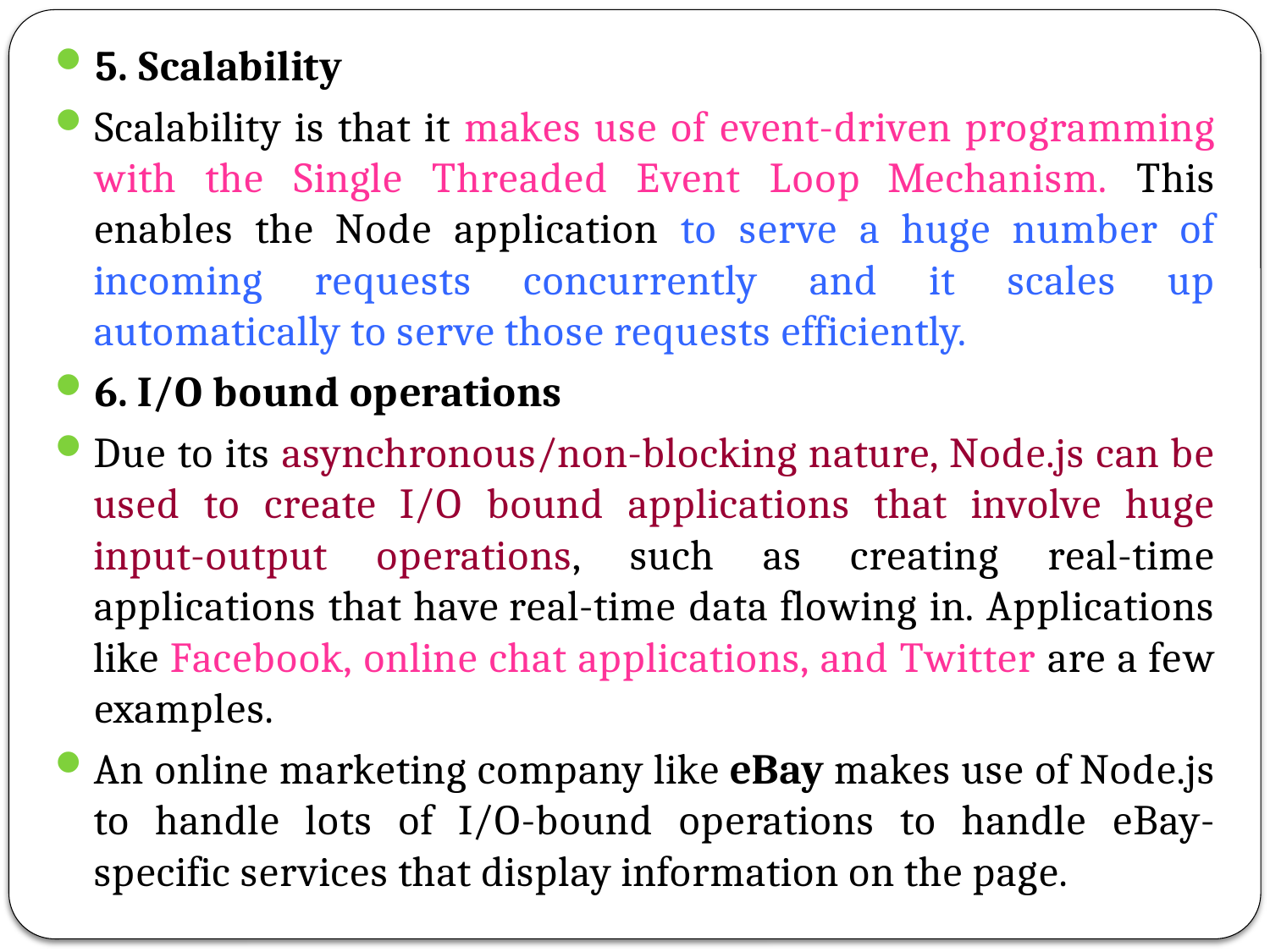

5. Scalability
Scalability is that it makes use of event-driven programming with the Single Threaded Event Loop Mechanism. This enables the Node application to serve a huge number of incoming requests concurrently and it scales up automatically to serve those requests efficiently.
6. I/O bound operations
Due to its asynchronous/non-blocking nature, Node.js can be used to create I/O bound applications that involve huge input-output operations, such as creating real-time applications that have real-time data flowing in. Applications like Facebook, online chat applications, and Twitter are a few examples.
An online marketing company like eBay makes use of Node.js to handle lots of I/O-bound operations to handle eBay-specific services that display information on the page.